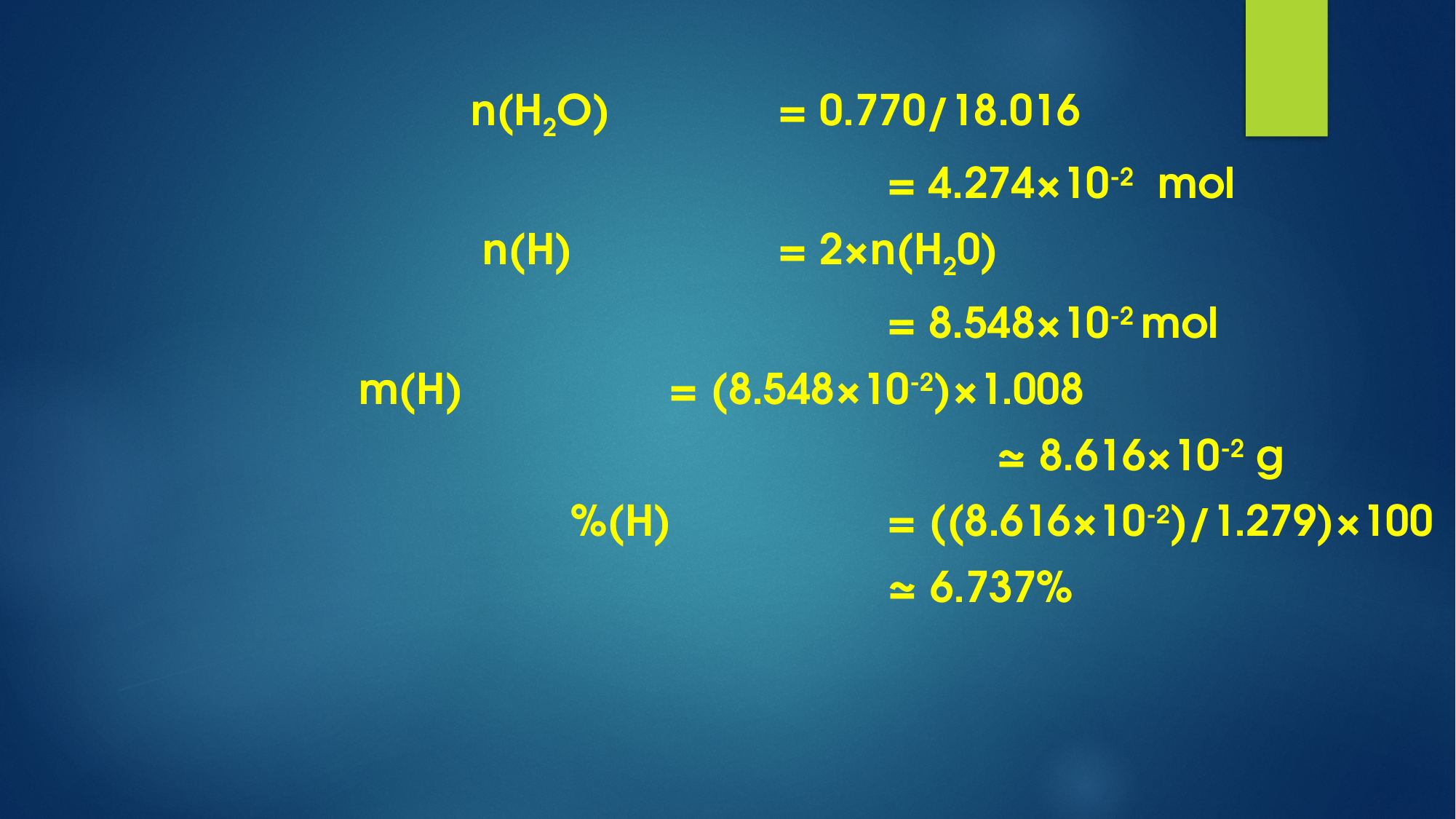

n(H2O)	  	= 0.770/18.016
							        	= 4.274×10-2  mol
			            n(H) 		= 2×n(H20)
							        	= 8.548×10-2 mol
	                    m(H)		= (8.548×10-2)×1.008
								  	≃ 8.616×10-2 g
					 %(H)		= ((8.616×10-2)/1.279)×100
							       	≃ 6.737%